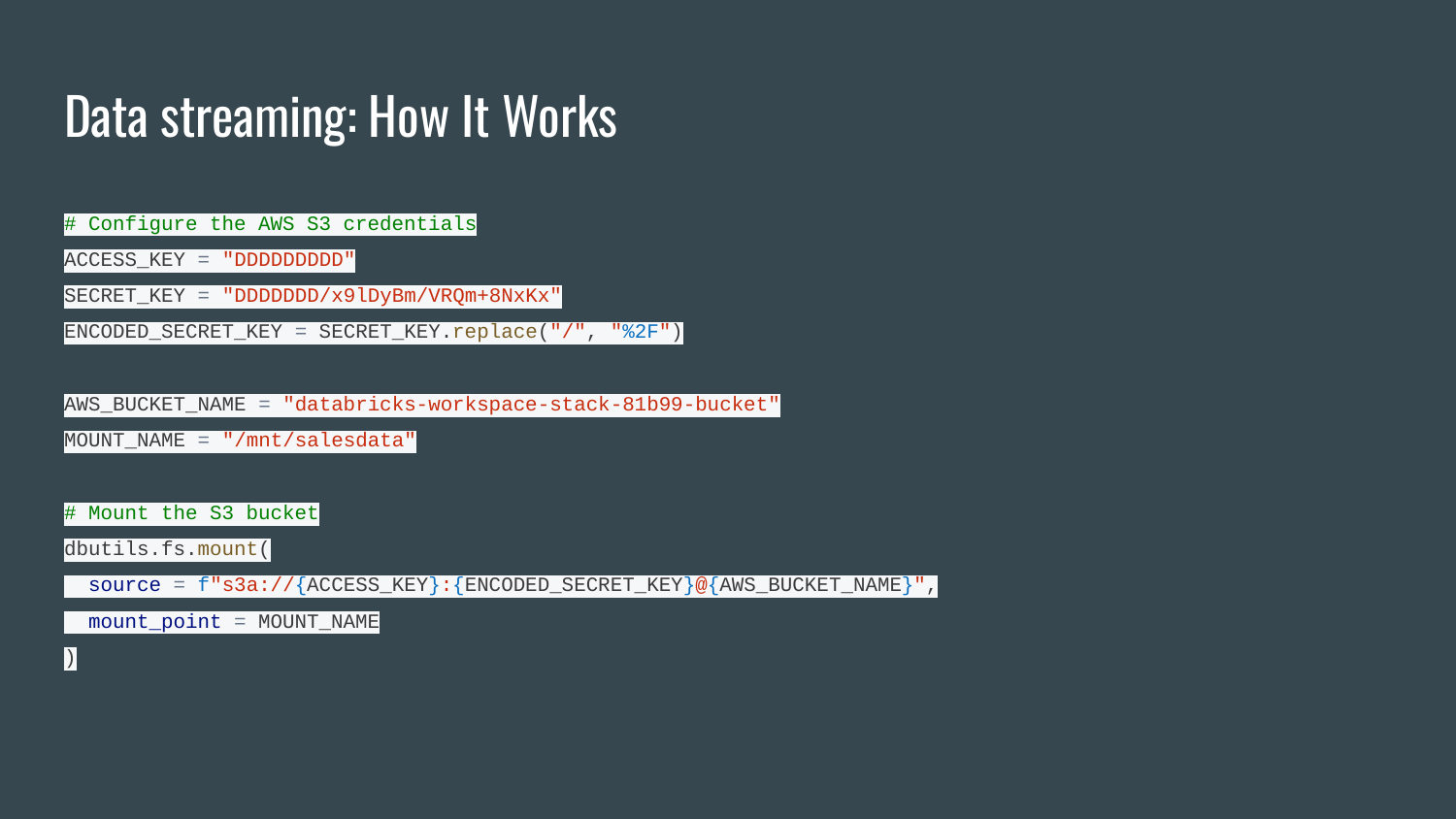

# Data streaming: How It Works
# Configure the AWS S3 credentials
ACCESS_KEY = "DDDDDDDDD"
SECRET_KEY = "DDDDDDD/x9lDyBm/VRQm+8NxKx"
ENCODED_SECRET_KEY = SECRET_KEY.replace("/", "%2F")

AWS_BUCKET_NAME = "databricks-workspace-stack-81b99-bucket"
MOUNT_NAME = "/mnt/salesdata"

# Mount the S3 bucket
dbutils.fs.mount(
  source = f"s3a://{ACCESS_KEY}:{ENCODED_SECRET_KEY}@{AWS_BUCKET_NAME}",
  mount_point = MOUNT_NAME
)